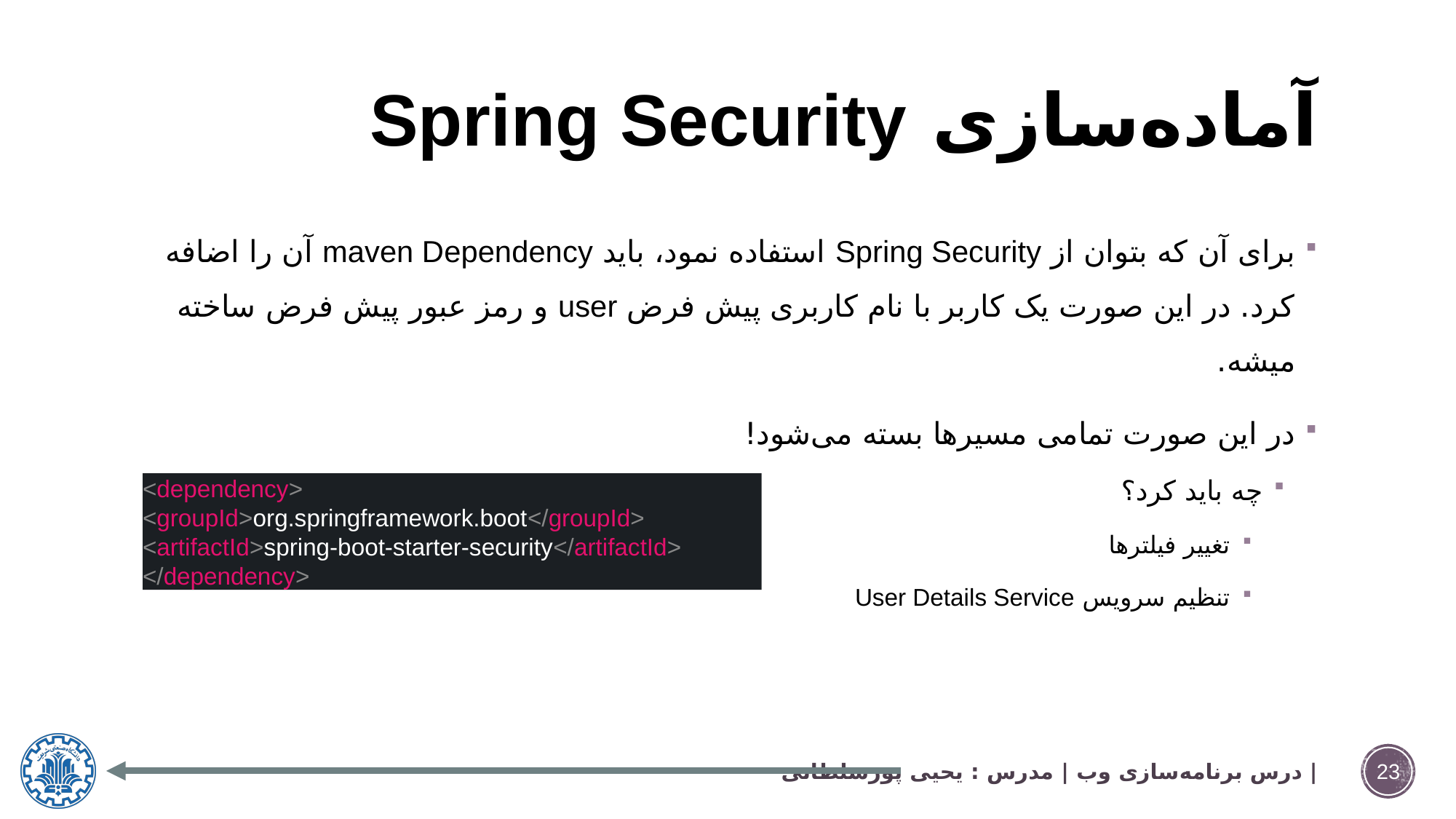

# آماده‌سازی Spring Security
برای آن که بتوان از Spring Security استفاده نمود، باید maven Dependency آن را اضافه کرد. در این صورت یک کاربر با نام کاربری پیش فرض user و رمز عبور پیش فرض ساخته میشه.
در این صورت تمامی مسیرها بسته می‌شود!
چه باید کرد؟
تغییر فیلترها
تنظیم سرویس User Details Service

<dependency>
<groupId>org.springframework.boot</groupId>
<artifactId>spring-boot-starter-security</artifactId>
</dependency>
درس برنامه‌سازی وب | مدرس : یحیی پورسلطانی |
23